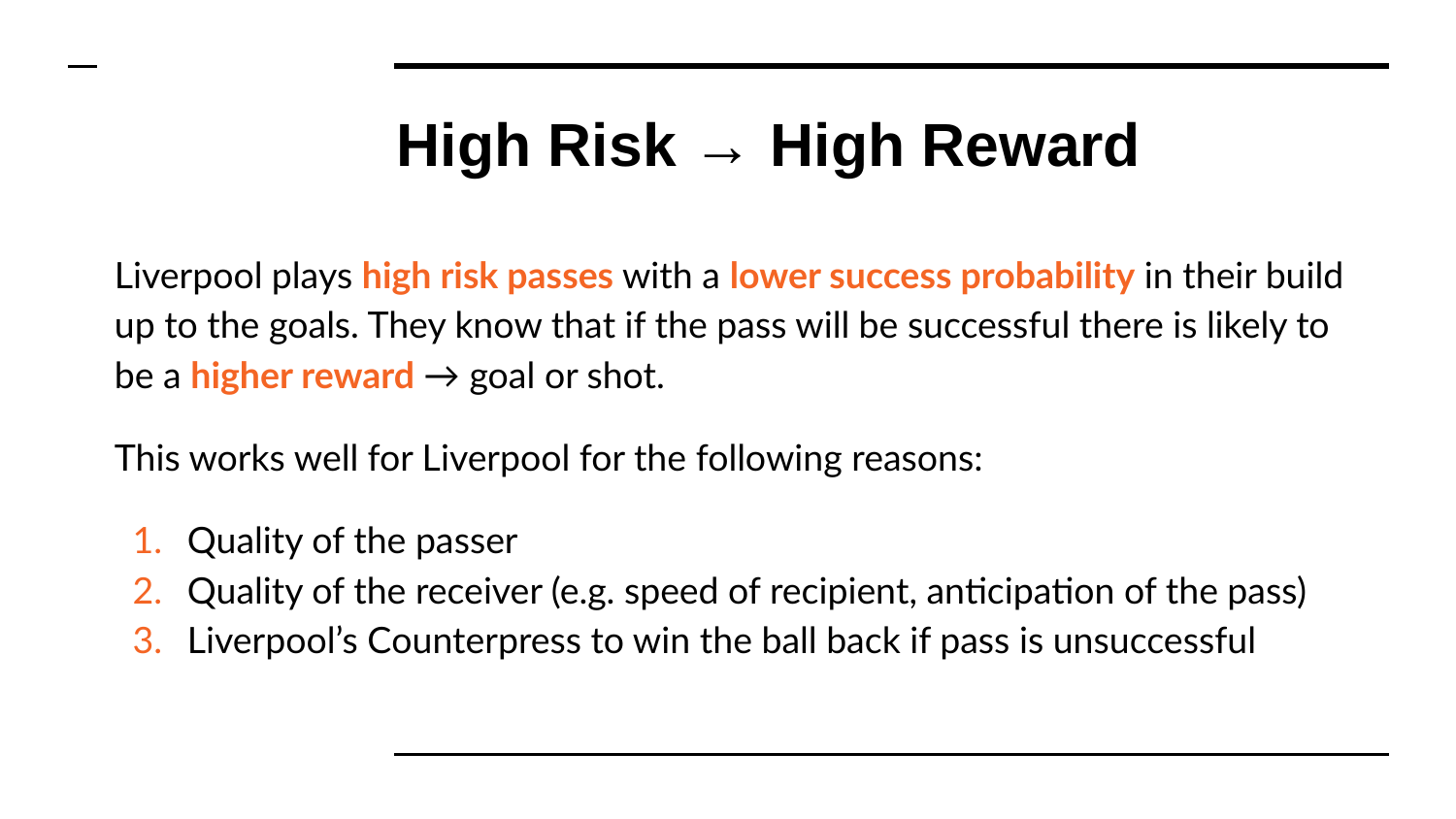

# High Risk → High Reward
Liverpool plays high risk passes with a lower success probability in their build up to the goals. They know that if the pass will be successful there is likely to be a higher reward → goal or shot.
This works well for Liverpool for the following reasons:
Quality of the passer
Quality of the receiver (e.g. speed of recipient, anticipation of the pass)
Liverpool’s Counterpress to win the ball back if pass is unsuccessful